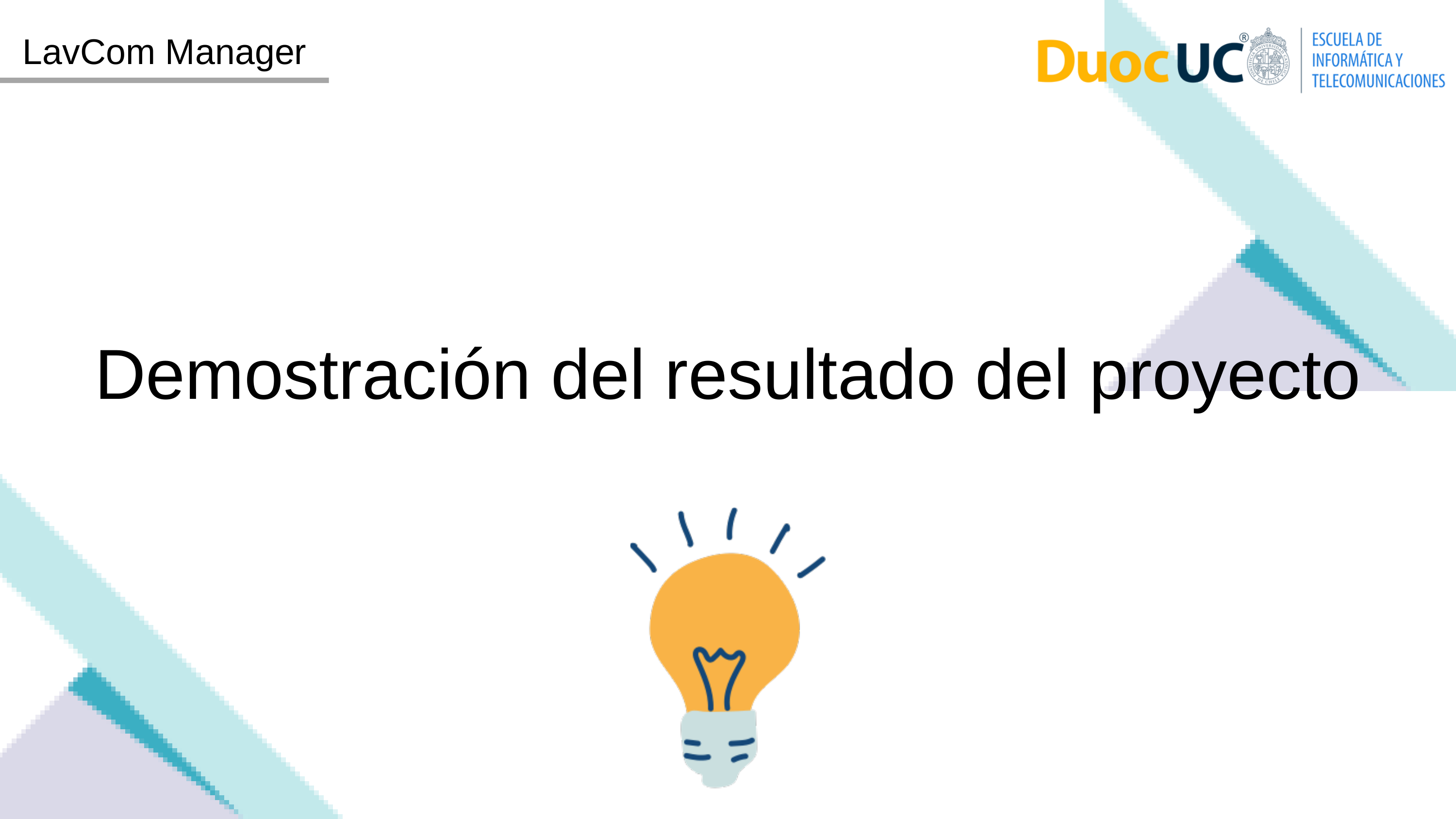

LavCom Manager

Demostración del resultado del proyecto